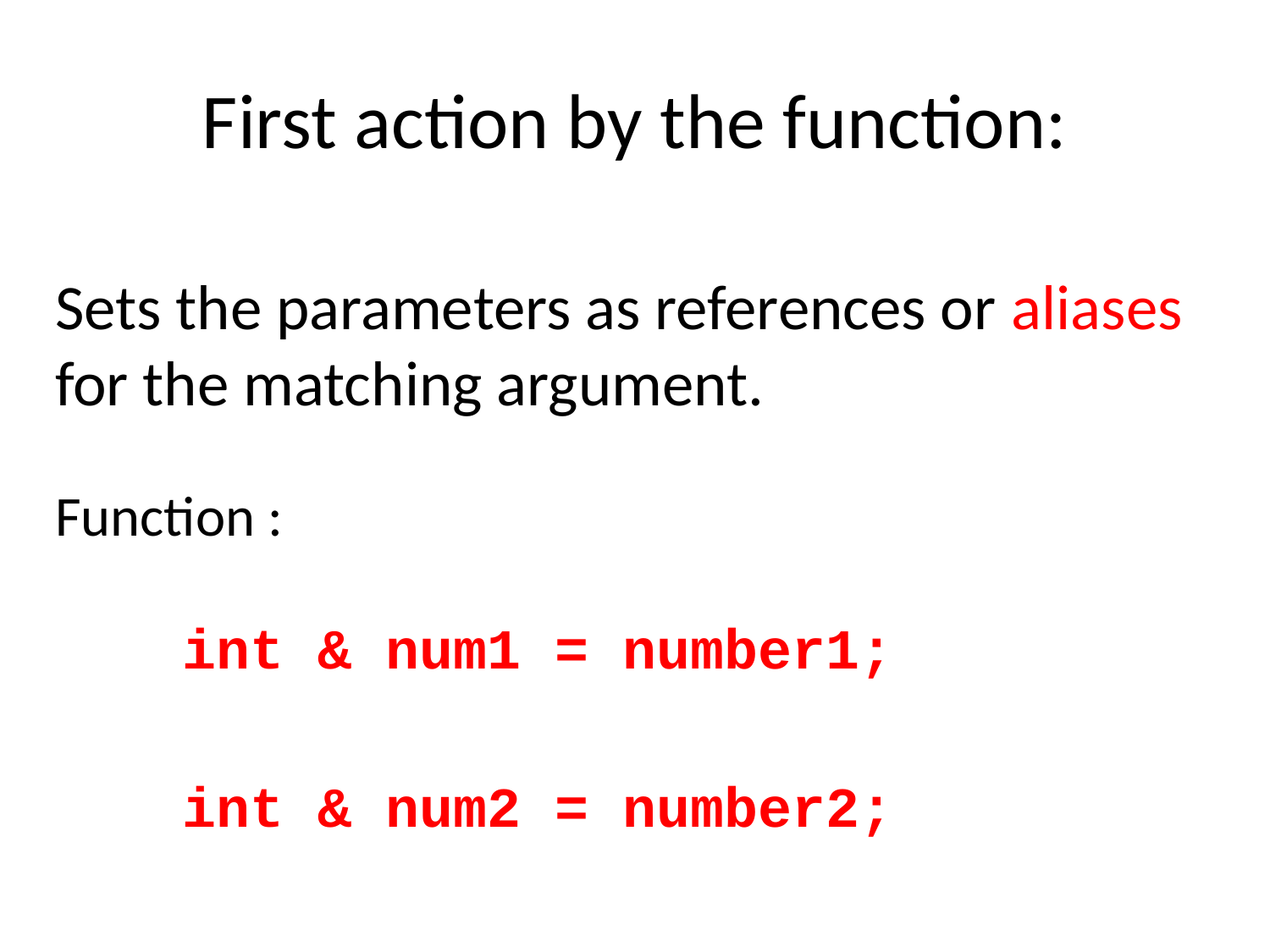

# First action by the function:

Sets the parameters as references or aliases for the matching argument.

Function :

	int & num1 = number1;

	int & num2 = number2;